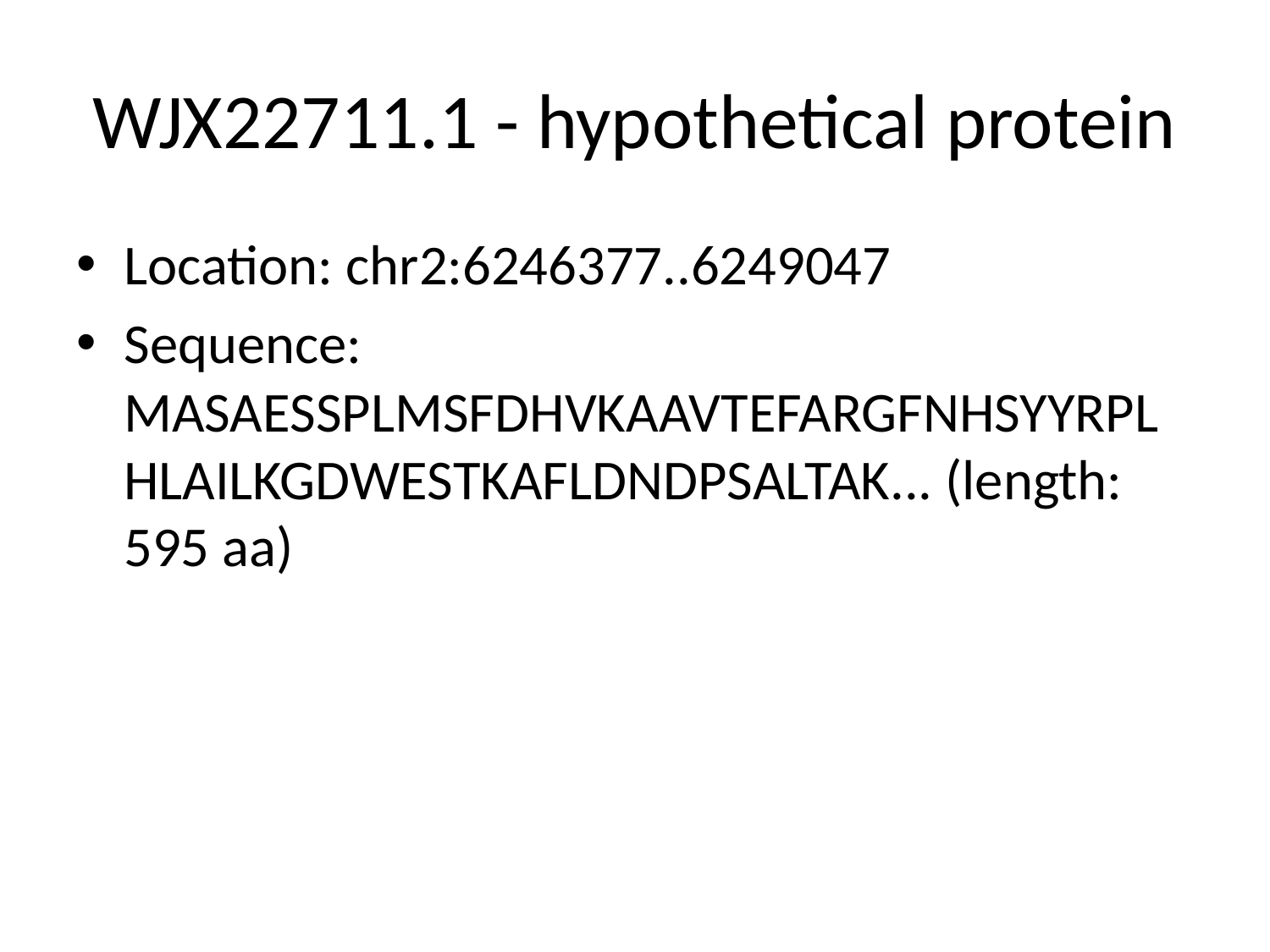

# WJX22711.1 - hypothetical protein
Location: chr2:6246377..6249047
Sequence: MASAESSPLMSFDHVKAAVTEFARGFNHSYYRPLHLAILKGDWESTKAFLDNDPSALTAK... (length: 595 aa)